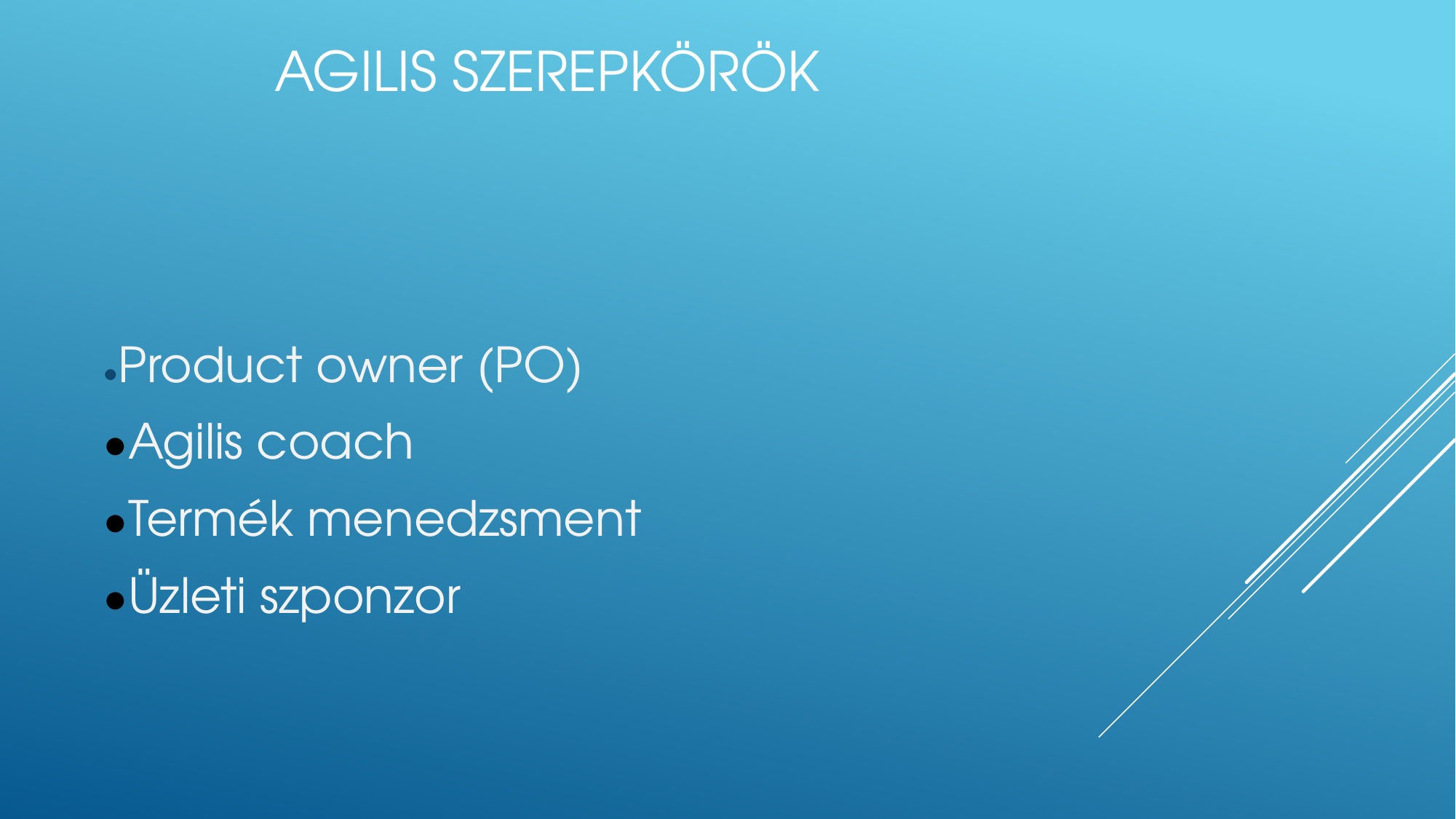

# Agilis szerepkörök
•Product owner (PO)
•Agilis coach
•Termék menedzsment
•Üzleti szponzor